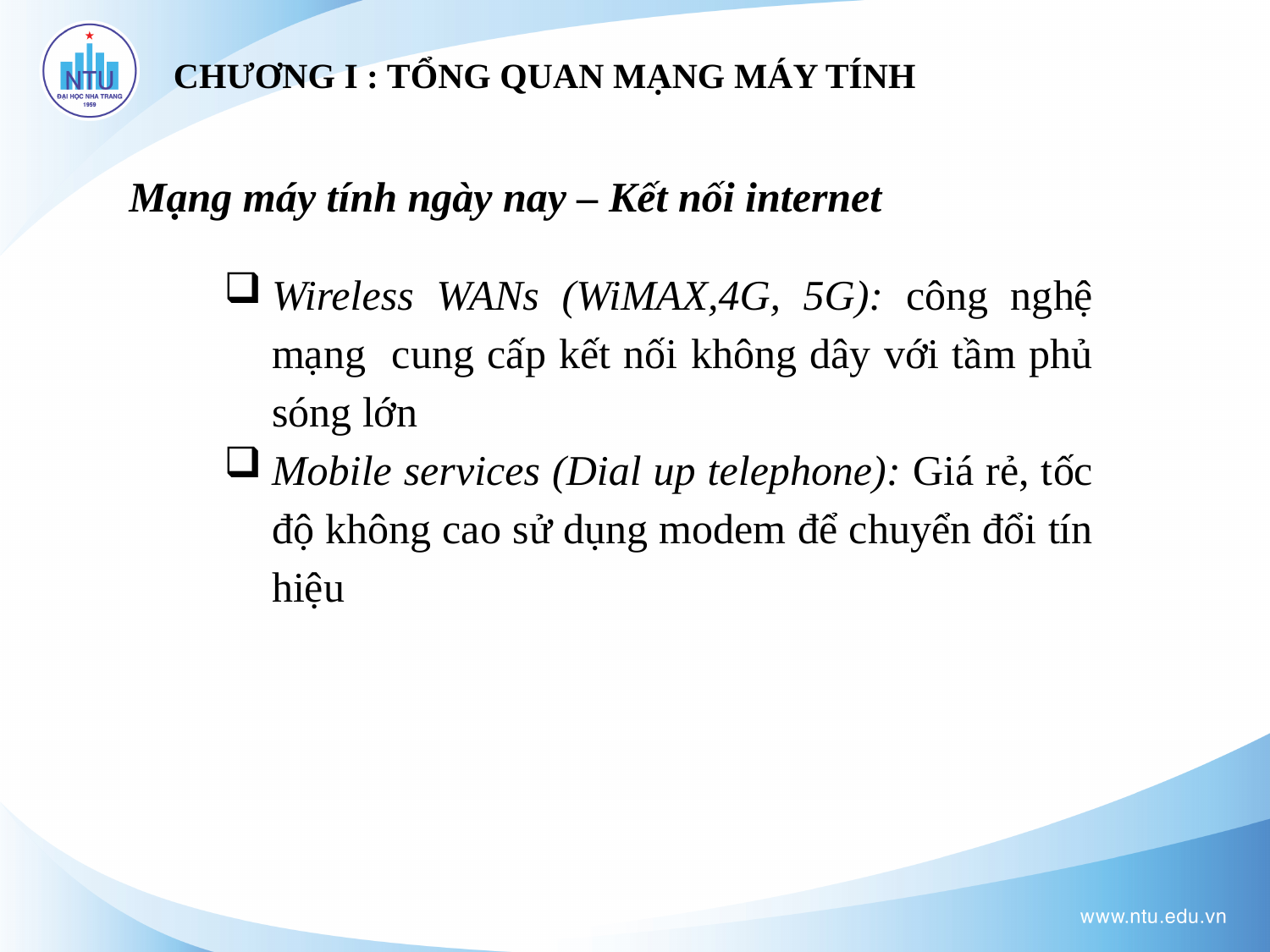

# CHƯƠNG I : TỔNG QUAN MẠNG MÁY TÍNH
Mạng máy tính ngày nay – Kết nối internet
Wireless WANs (WiMAX,4G, 5G): công nghệ mạng  cung cấp kết nối không dây với tầm phủ sóng lớn
Mobile services (Dial up telephone): Giá rẻ, tốc độ không cao sử dụng modem để chuyển đổi tín hiệu